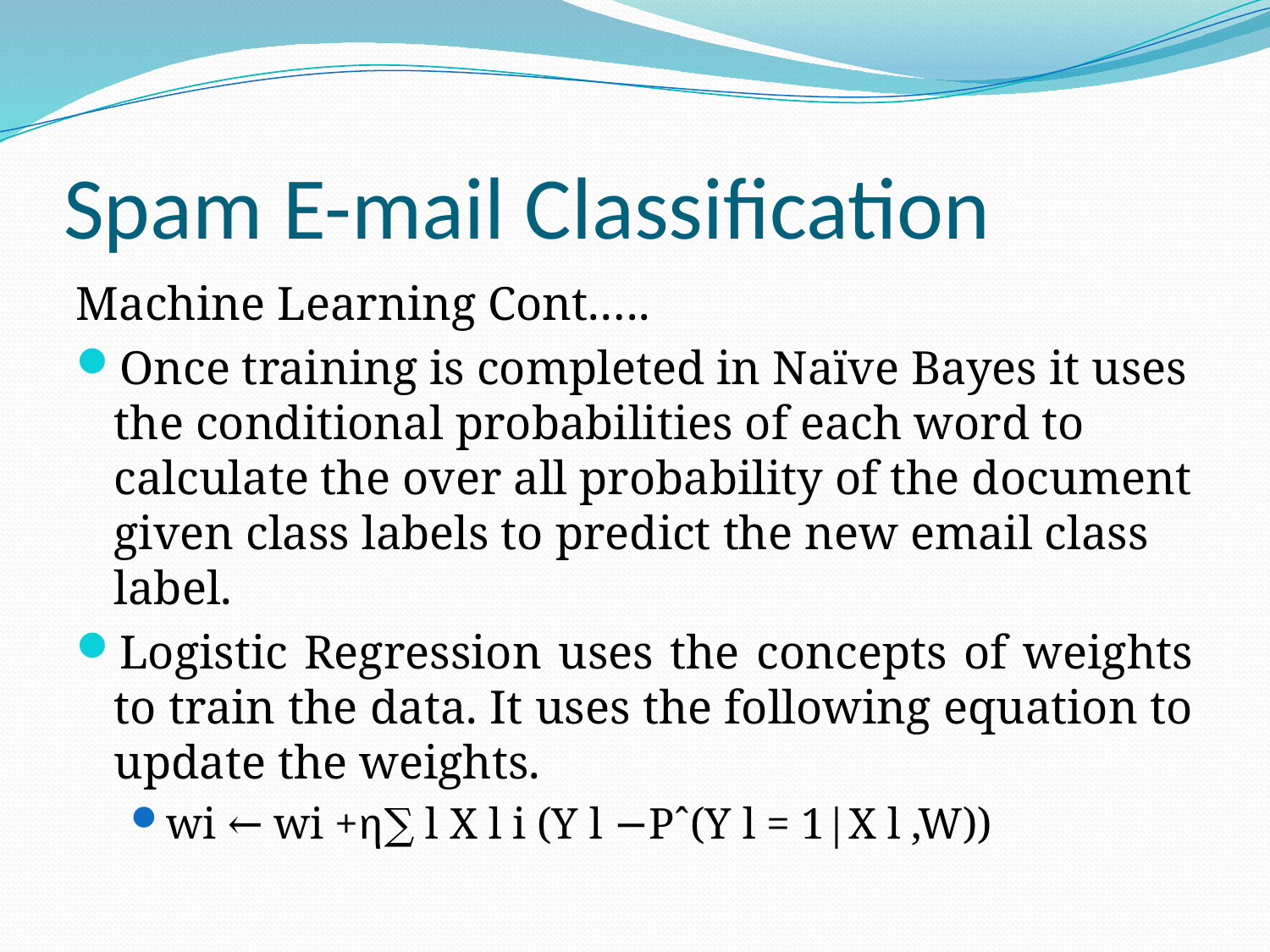

# Spam E-mail Classification
Machine Learning Cont.….
Once training is completed in Naïve Bayes it uses the conditional probabilities of each word to calculate the over all probability of the document given class labels to predict the new email class label.
Logistic Regression uses the concepts of weights to train the data. It uses the following equation to update the weights.
wi ← wi +η∑ l X l i (Y l −Pˆ(Y l = 1|X l ,W))